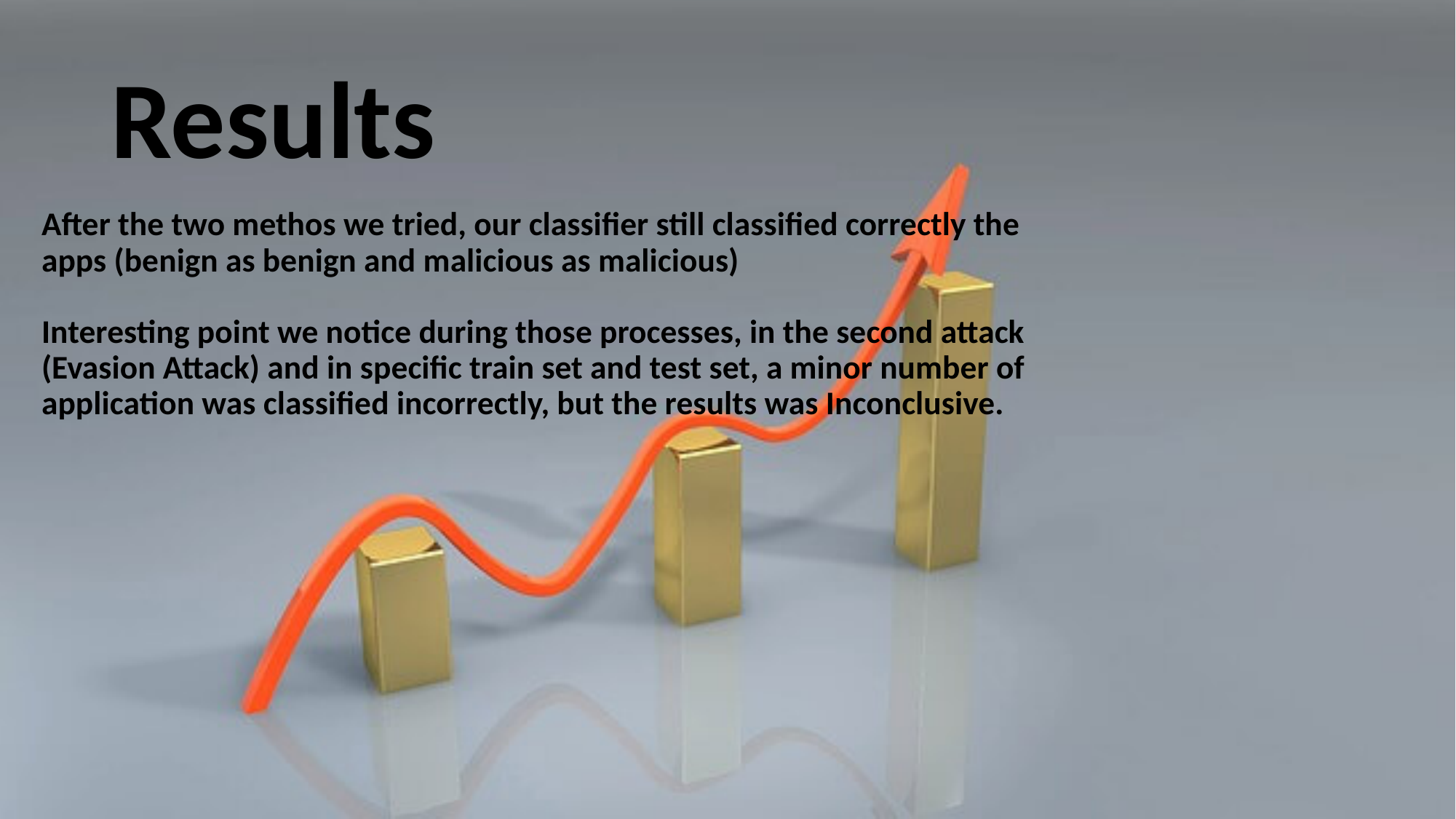

# Results
After the two methos we tried, our classifier still classified correctly the apps (benign as benign and malicious as malicious)
Interesting point we notice during those processes, in the second attack (Evasion Attack) and in specific train set and test set, a minor number of application was classified incorrectly, but the results was Inconclusive.